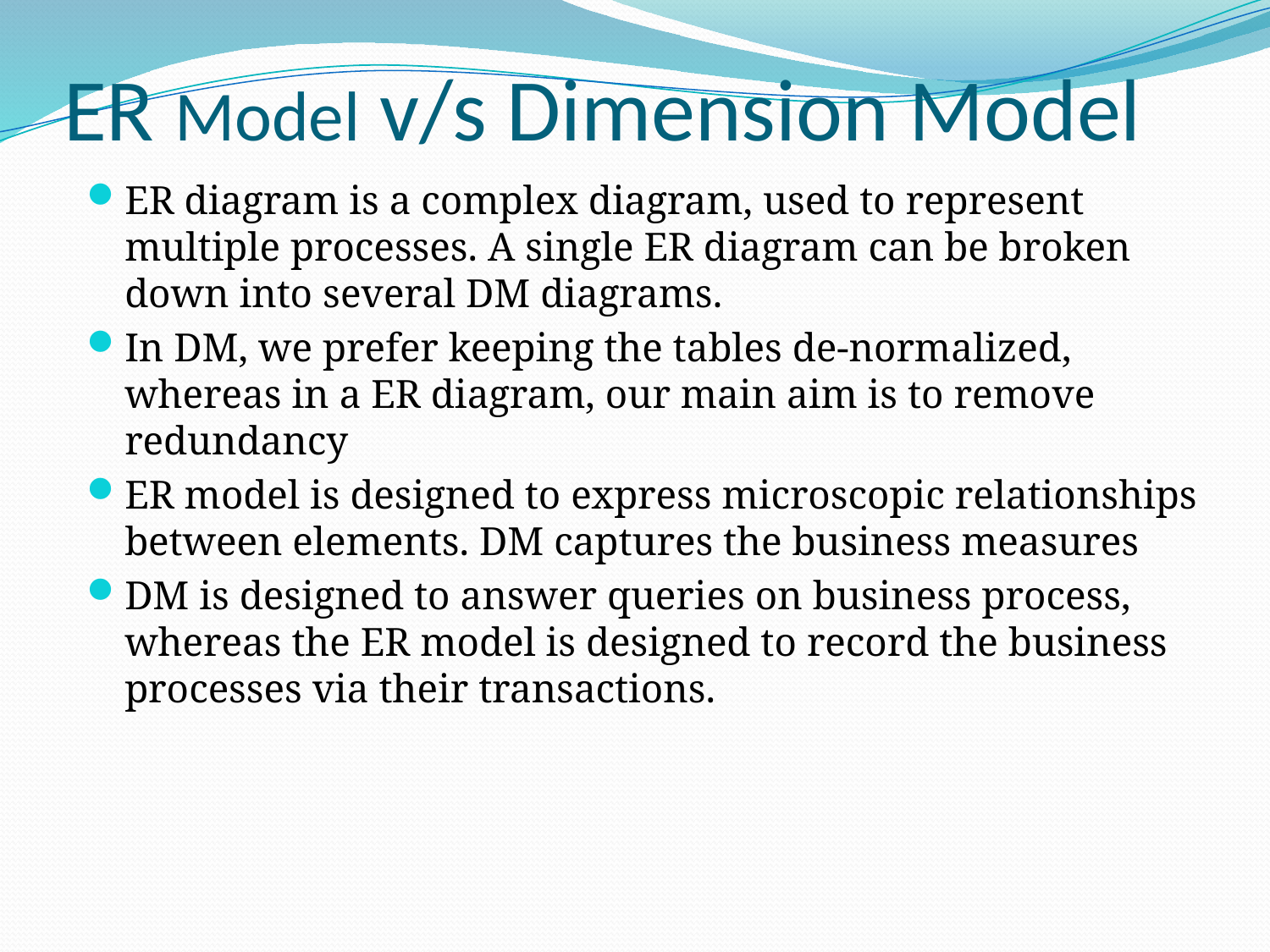

# ER Model v/s Dimension Model
ER diagram is a complex diagram, used to represent multiple processes. A single ER diagram can be broken down into several DM diagrams.
In DM, we prefer keeping the tables de-normalized, whereas in a ER diagram, our main aim is to remove redundancy
ER model is designed to express microscopic relationships between elements. DM captures the business measures
DM is designed to answer queries on business process, whereas the ER model is designed to record the business processes via their transactions.